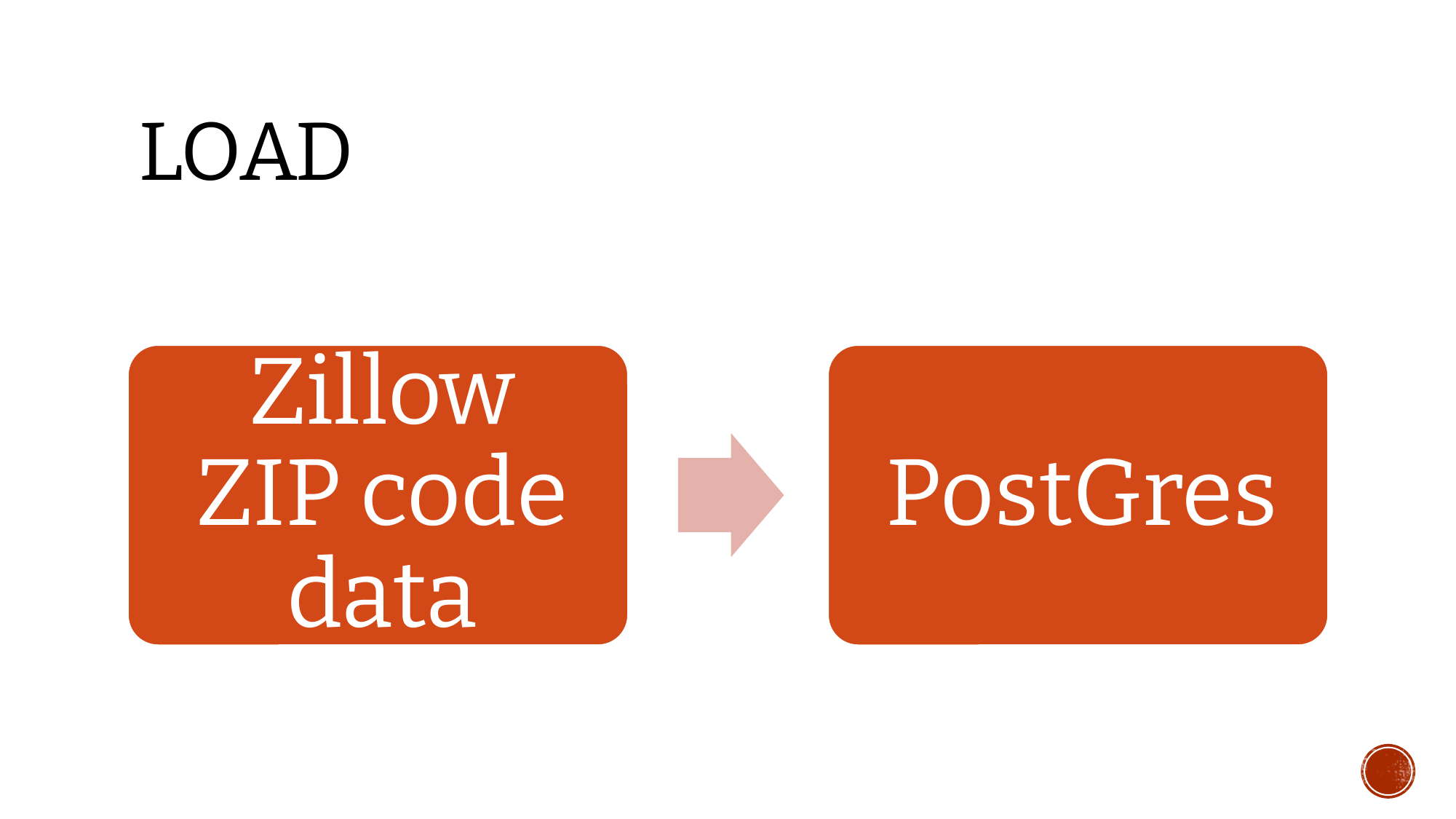

# Load
Zillow ZIP code data

PostGres